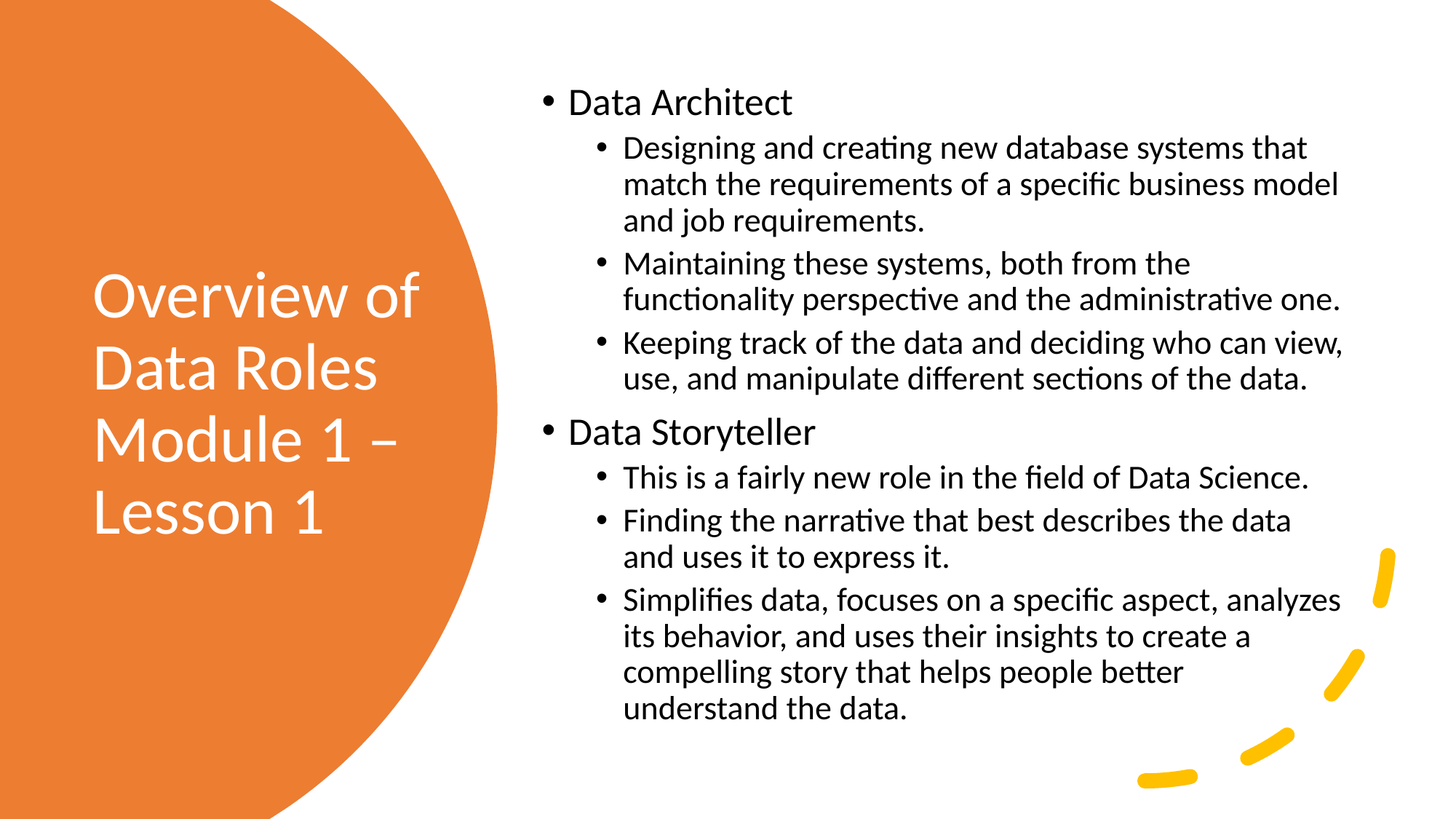

Data Architect
Designing and creating new database systems that match the requirements of a specific business model and job requirements.
Maintaining these systems, both from the functionality perspective and the administrative one.
Keeping track of the data and deciding who can view, use, and manipulate different sections of the data.
Data Storyteller
This is a fairly new role in the field of Data Science.
Finding the narrative that best describes the data and uses it to express it.
Simplifies data, focuses on a specific aspect, analyzes its behavior, and uses their insights to create a compelling story that helps people better understand the data.
# Overview of Data Roles Module 1 – Lesson 1